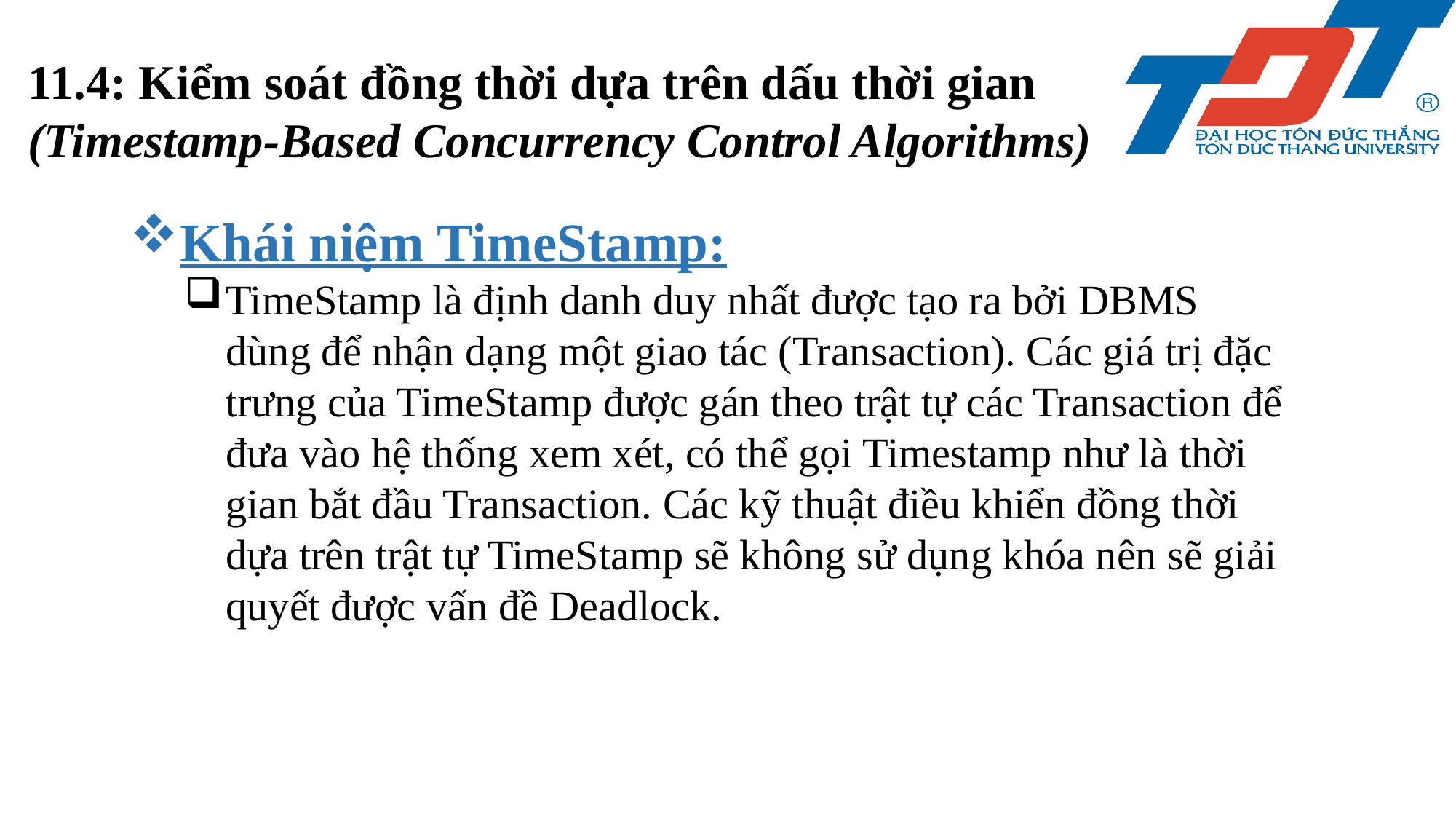

11.4: Kiểm soát đồng thời dựa trên dấu thời gian
(Timestamp-Based Concurrency Control Algorithms)
Khái niệm TimeStamp:
TimeStamp là định danh duy nhất được tạo ra bởi DBMS dùng để nhận dạng một giao tác (Transaction). Các giá trị đặc trưng của TimeStamp được gán theo trật tự các Transaction để đưa vào hệ thống xem xét, có thể gọi Timestamp như là thời gian bắt đầu Transaction. Các kỹ thuật điều khiển đồng thời dựa trên trật tự TimeStamp sẽ không sử dụng khóa nên sẽ giải quyết được vấn đề Deadlock.